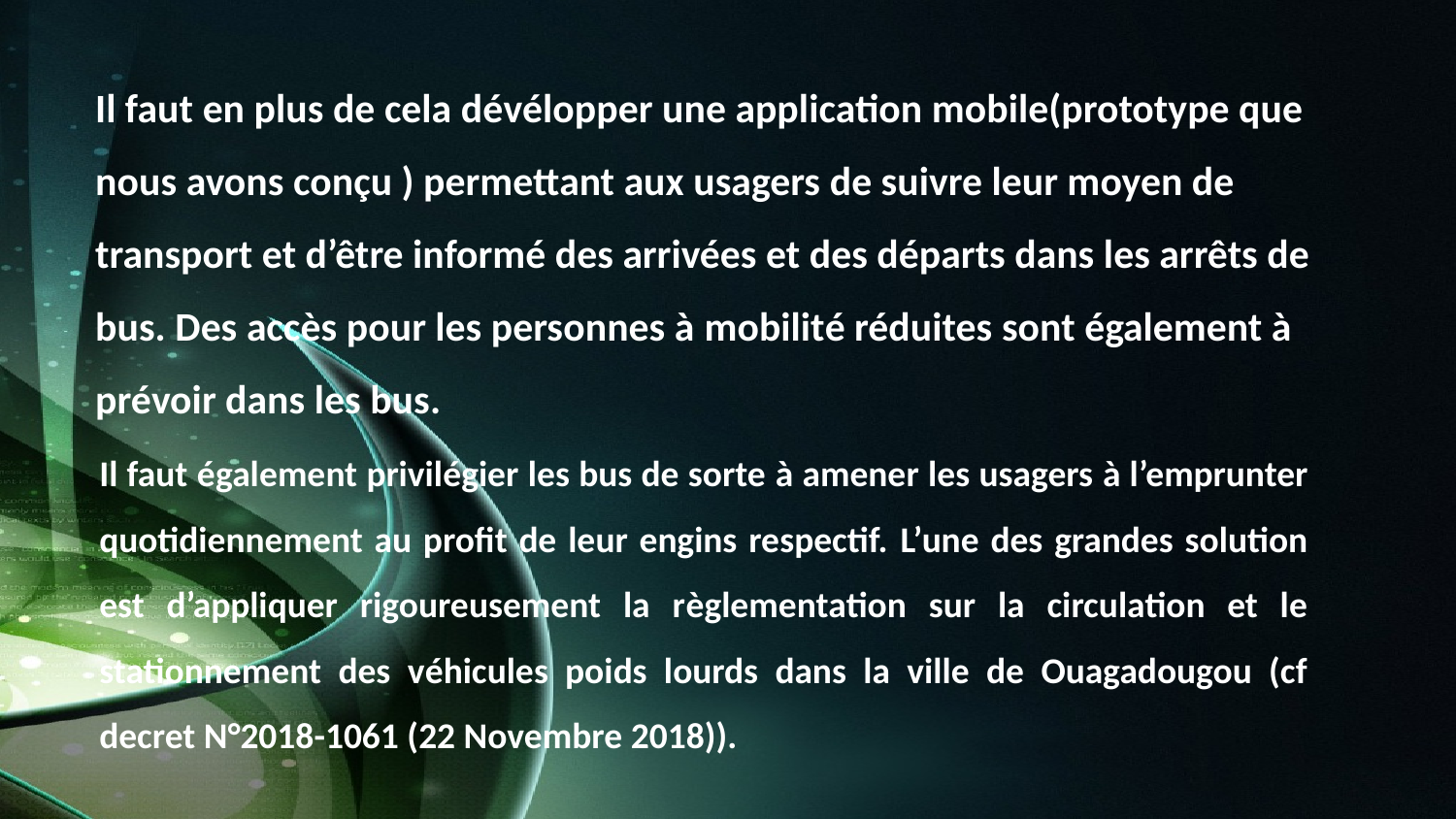

# Il faut en plus de cela dévélopper une application mobile(prototype que nous avons conçu ) permettant aux usagers de suivre leur moyen de transport et d’être informé des arrivées et des départs dans les arrêts de bus. Des accès pour les personnes à mobilité réduites sont également à prévoir dans les bus.
Il faut également privilégier les bus de sorte à amener les usagers à l’emprunter quotidiennement au profit de leur engins respectif. L’une des grandes solution est d’appliquer rigoureusement la règlementation sur la circulation et le stationnement des véhicules poids lourds dans la ville de Ouagadougou (cf decret N°2018-1061 (22 Novembre 2018)).